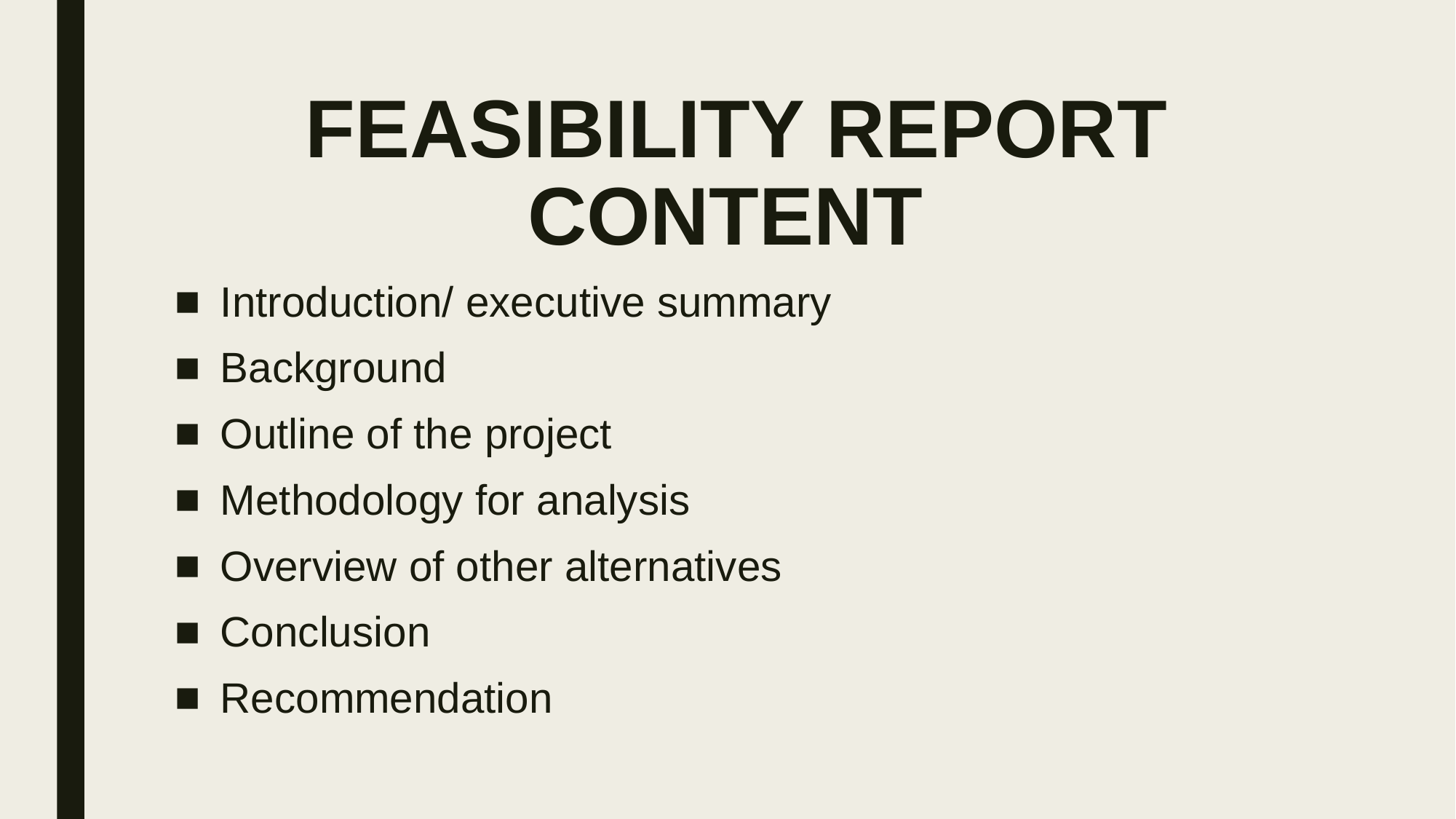

# FEASIBILITY REPORT CONTENT
Introduction/ executive summary
Background
Outline of the project
Methodology for analysis
Overview of other alternatives
Conclusion
Recommendation